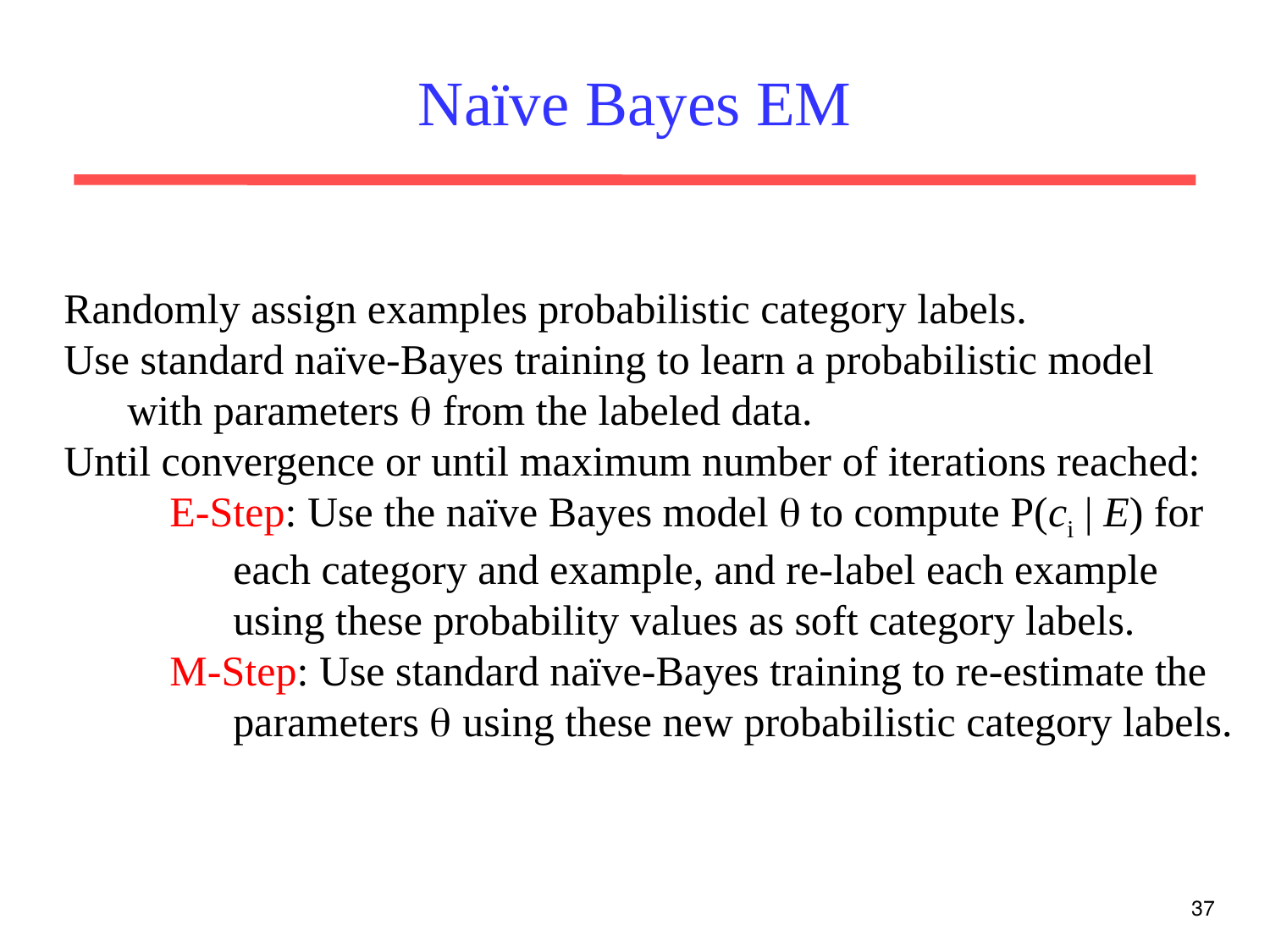

# Naïve Bayes EM
Randomly assign examples probabilistic category labels.
Use standard naïve-Bayes training to learn a probabilistic model
      with parameters θ from the labeled data.
Until convergence or until maximum number of iterations reached:
          E-Step: Use the naïve Bayes model θ to compute P(ci | E) for
                each category and example, and re-label each example
                using these probability values as soft category labels.
          M-Step: Use standard naïve-Bayes training to re-estimate the
                parameters θ using these new probabilistic category labels.
37